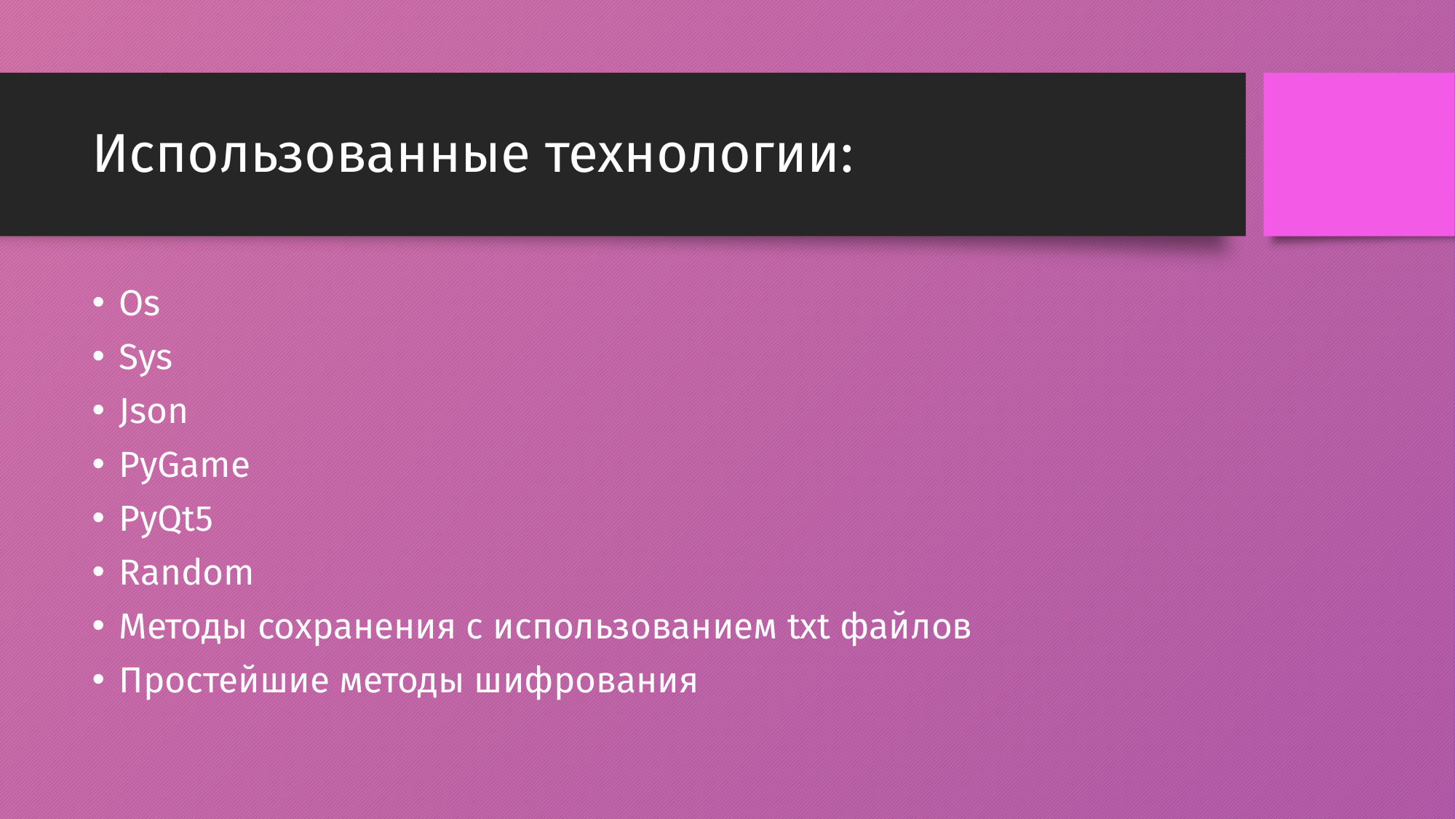

# Использованные технологии:
Os
Sys
Json
PyGame
PyQt5
Random
Методы сохранения с использованием txt файлов
Простейшие методы шифрования